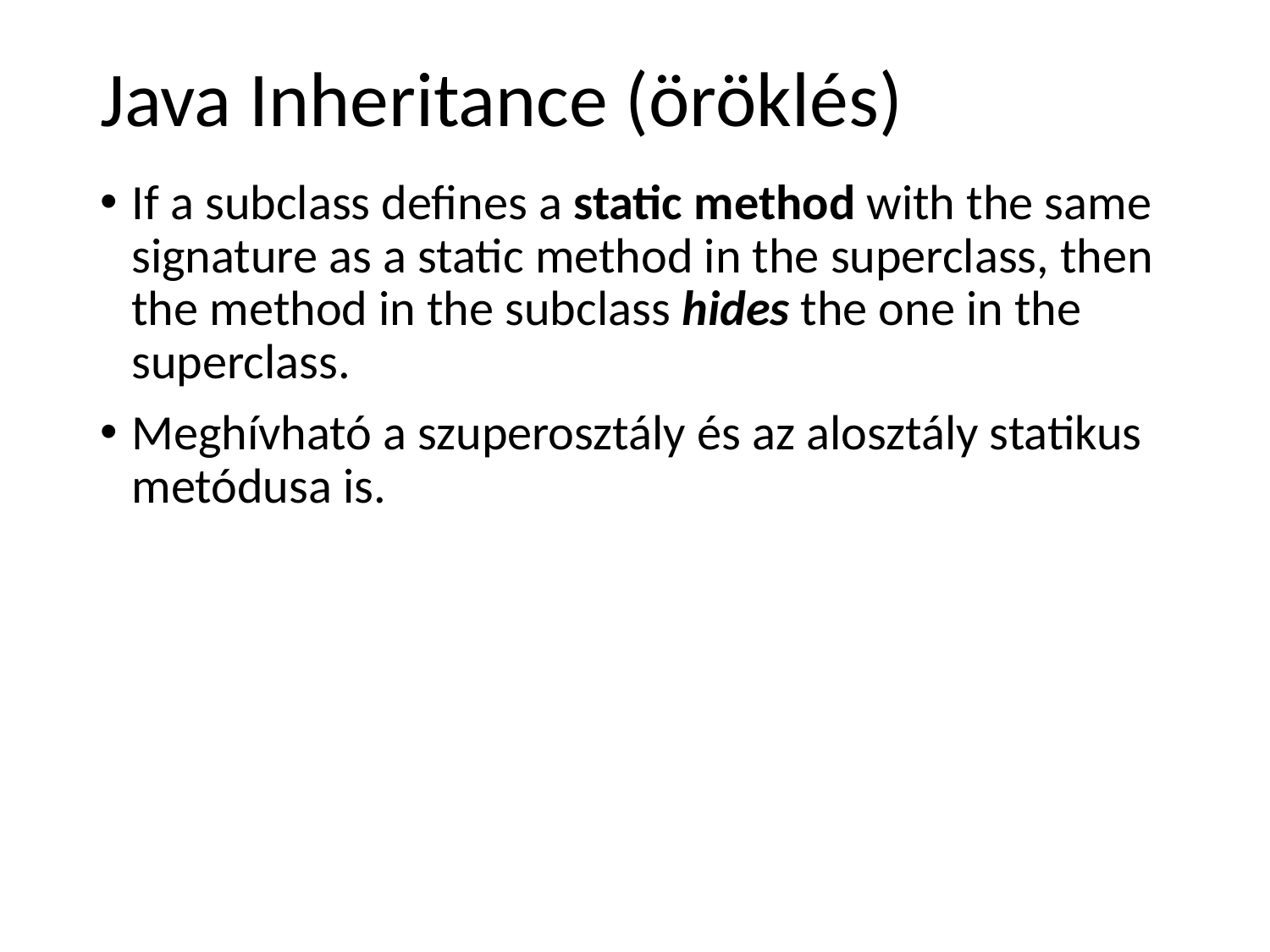

# Java Inheritance (öröklés)
If a subclass defines a static method with the same signature as a static method in the superclass, then the method in the subclass hides the one in the superclass.
Meghívható a szuperosztály és az alosztály statikus metódusa is.